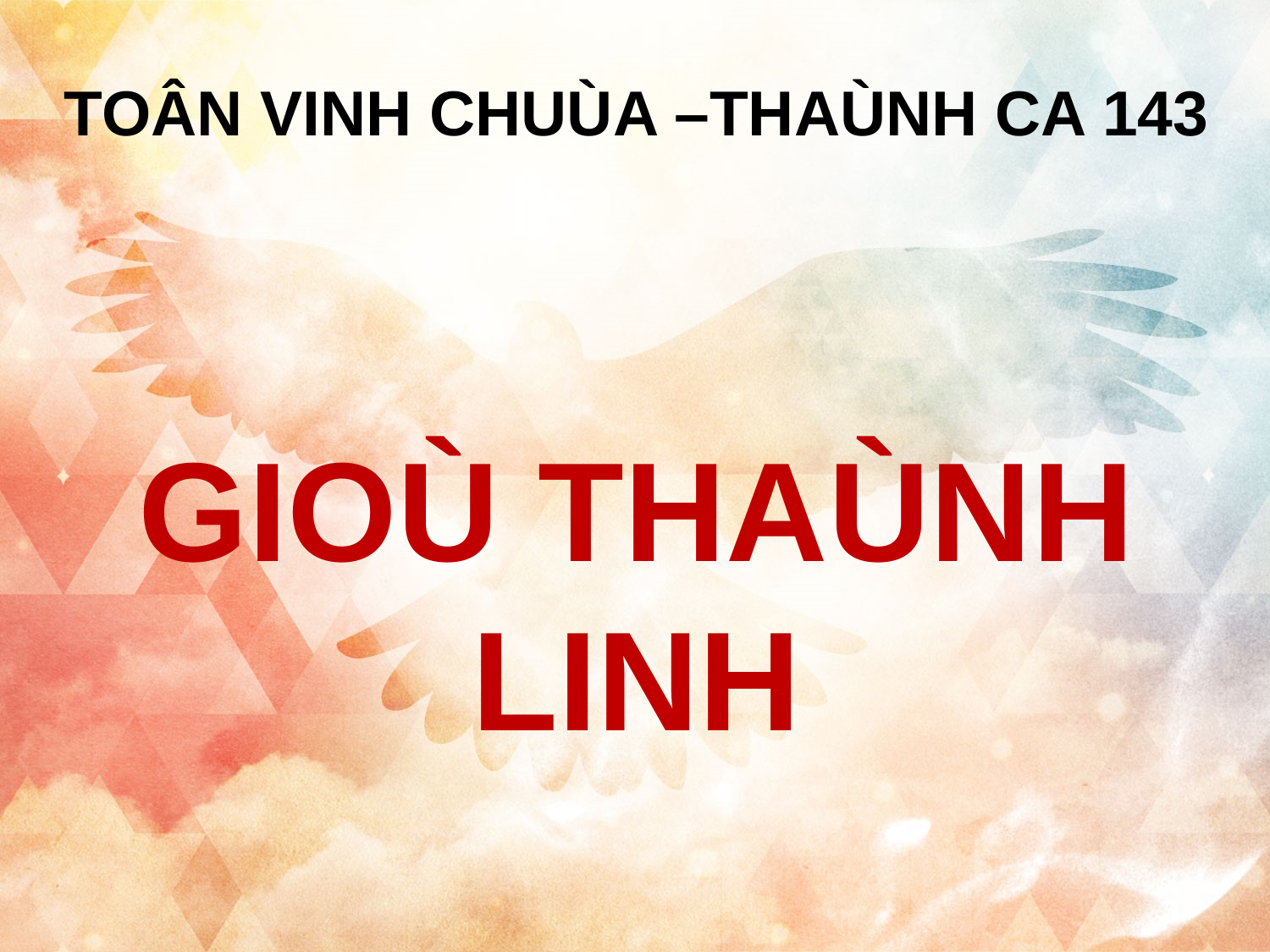

TOÂN VINH CHUÙA –THAÙNH CA 143
GIOÙ THAÙNH LINH